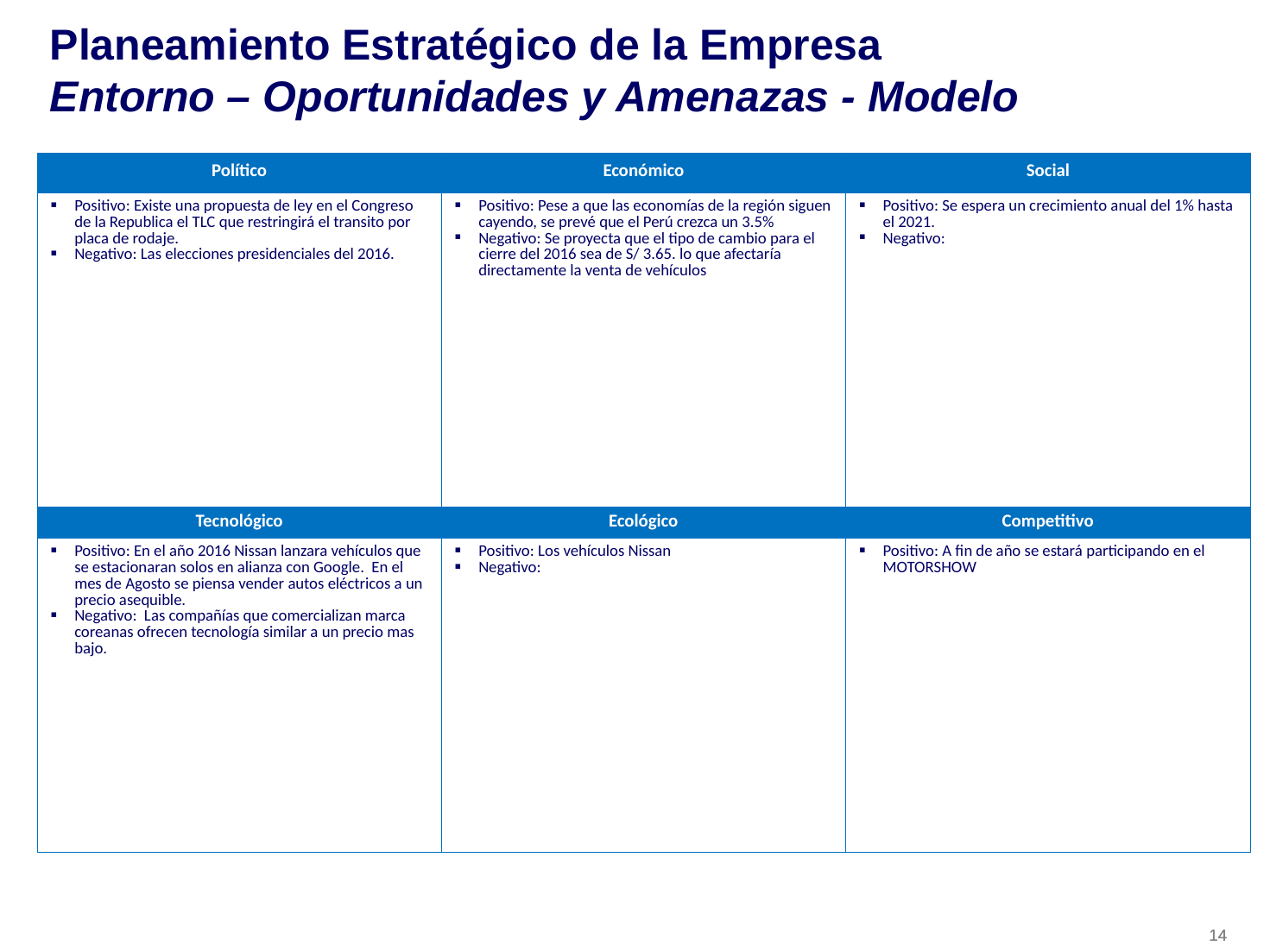

# Planeamiento Estratégico de la Empresa Entorno – Oportunidades y Amenazas - Modelo
| Político | Económico | Social |
| --- | --- | --- |
| Positivo: Existe una propuesta de ley en el Congreso de la Republica el TLC que restringirá el transito por placa de rodaje. Negativo: Las elecciones presidenciales del 2016. | Positivo: Pese a que las economías de la región siguen cayendo, se prevé que el Perú crezca un 3.5% Negativo: Se proyecta que el tipo de cambio para el cierre del 2016 sea de S/ 3.65. lo que afectaría directamente la venta de vehículos | Positivo: Se espera un crecimiento anual del 1% hasta el 2021. Negativo: |
| Tecnológico | Ecológico | Competitivo |
| Positivo: En el año 2016 Nissan lanzara vehículos que se estacionaran solos en alianza con Google. En el mes de Agosto se piensa vender autos eléctricos a un precio asequible. Negativo: Las compañías que comercializan marca coreanas ofrecen tecnología similar a un precio mas bajo. | Positivo: Los vehículos Nissan Negativo: | Positivo: A fin de año se estará participando en el MOTORSHOW |